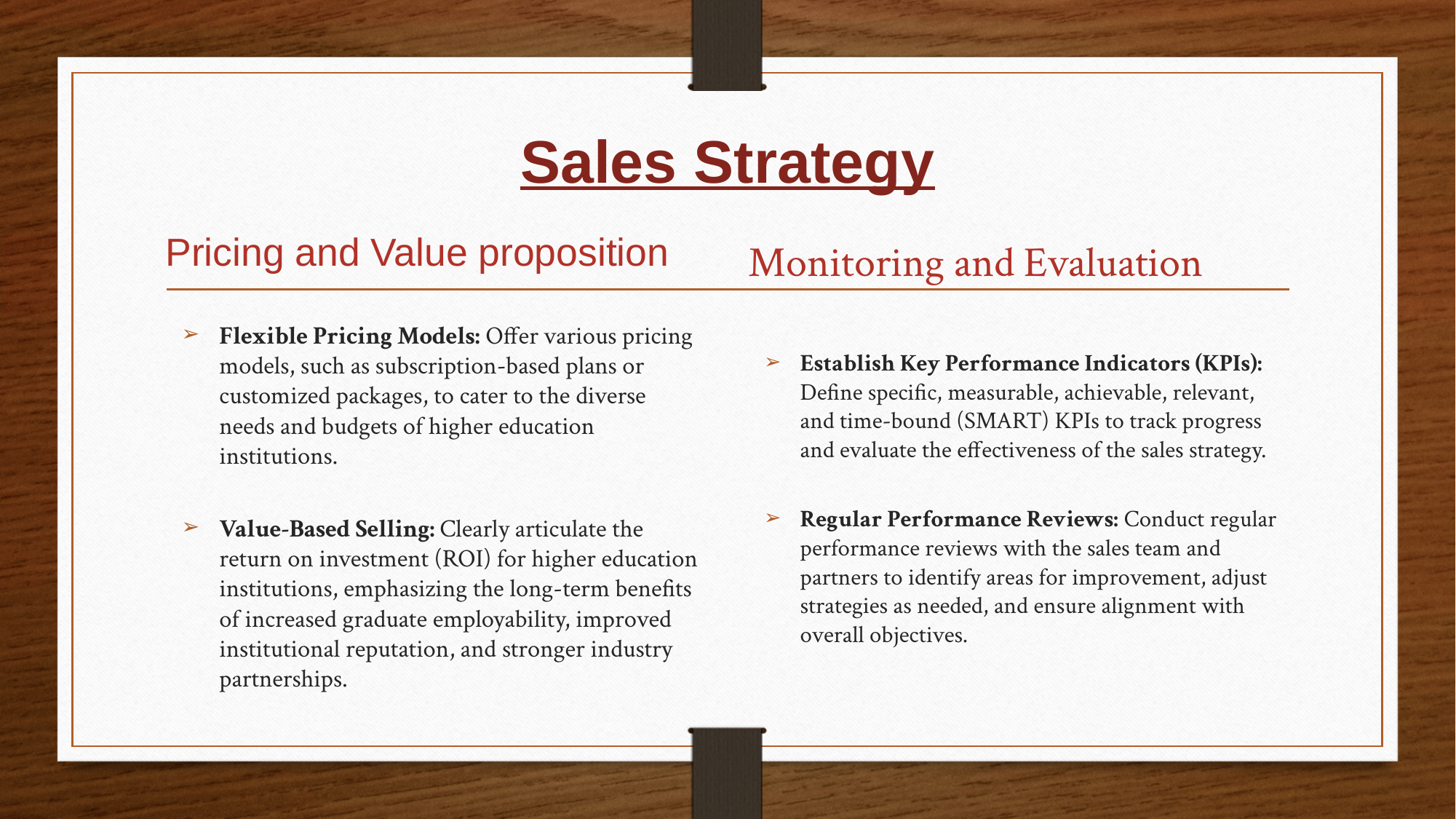

# Sales Strategy
Pricing and Value proposition
Monitoring and Evaluation

Establish Key Performance Indicators (KPIs): Define specific, measurable, achievable, relevant, and time-bound (SMART) KPIs to track progress and evaluate the effectiveness of the sales strategy.

Regular Performance Reviews: Conduct regular performance reviews with the sales team and partners to identify areas for improvement, adjust strategies as needed, and ensure alignment with overall objectives.
Flexible Pricing Models: Offer various pricing models, such as subscription-based plans or customized packages, to cater to the diverse needs and budgets of higher education institutions.

Value-Based Selling: Clearly articulate the return on investment (ROI) for higher education institutions, emphasizing the long-term benefits of increased graduate employability, improved institutional reputation, and stronger industry partnerships.